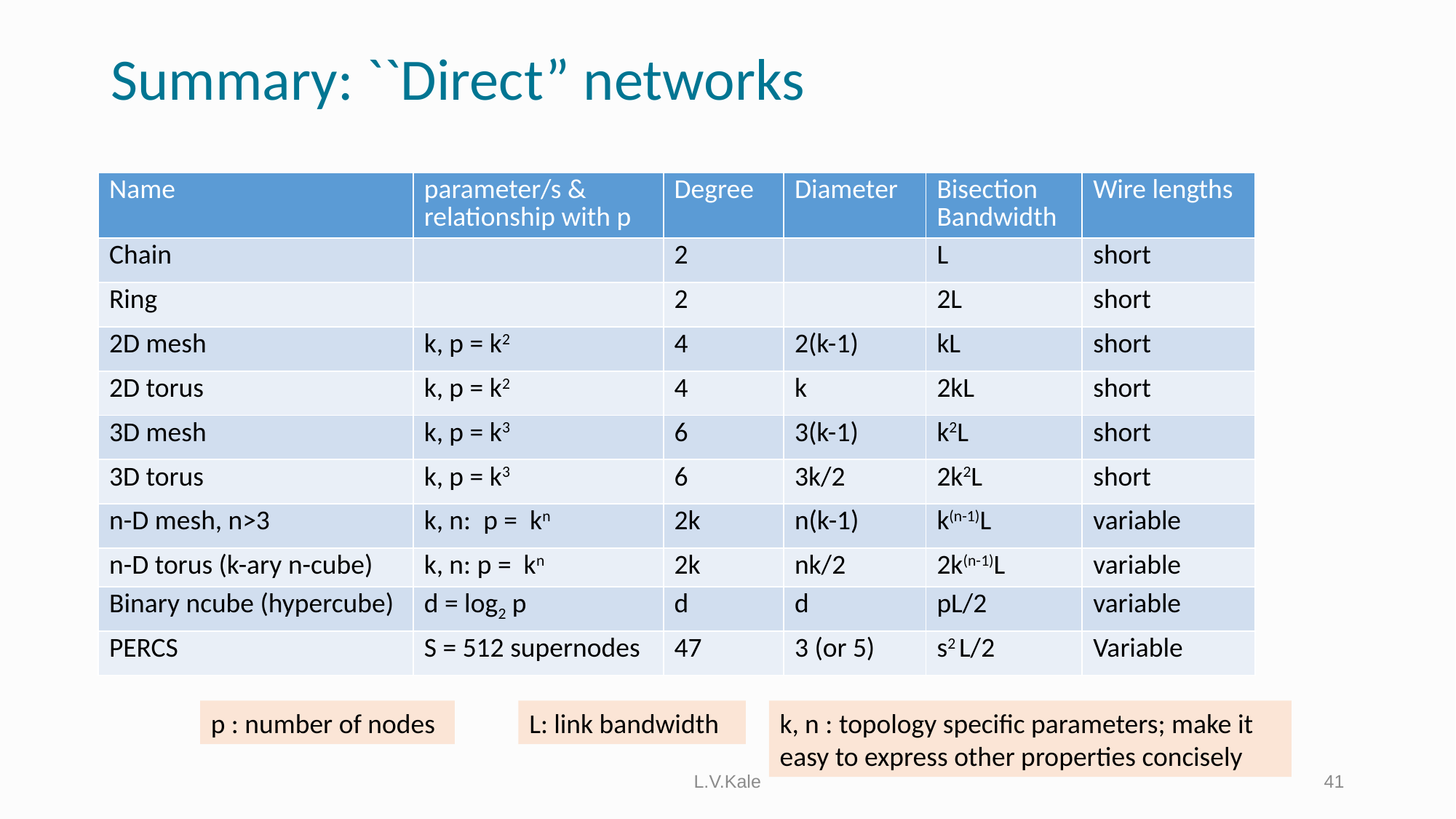

# Summary: ``Direct” networks
| Name | parameter/s & relationship with p | Degree | Diameter | Bisection Bandwidth | Wire lengths |
| --- | --- | --- | --- | --- | --- |
| Chain |  | 2 |  | L | short |
| Ring |  | 2 |  | 2L | short |
| 2D mesh | k, p = k2 | 4 | 2(k-1) | kL | short |
| 2D torus | k, p = k2 | 4 | k | 2kL | short |
| 3D mesh | k, p = k3 | 6 | 3(k-1) | k2L | short |
| 3D torus | k, p = k3 | 6 | 3k/2 | 2k2L | short |
| n-D mesh, n>3 | k, n: p = kn | 2k | n(k-1) | k(n-1)L | variable |
| n-D torus (k-ary n-cube) | k, n: p = kn | 2k | nk/2 | 2k(n-1)L | variable |
| Binary ncube (hypercube) | d = log2 p | d | d | pL/2 | variable |
| PERCS | S = 512 supernodes | 47 | 3 (or 5) | s2 L/2 | Variable |
p : number of nodes
L: link bandwidth
k, n : topology specific parameters; make it easy to express other properties concisely
L.V.Kale
41